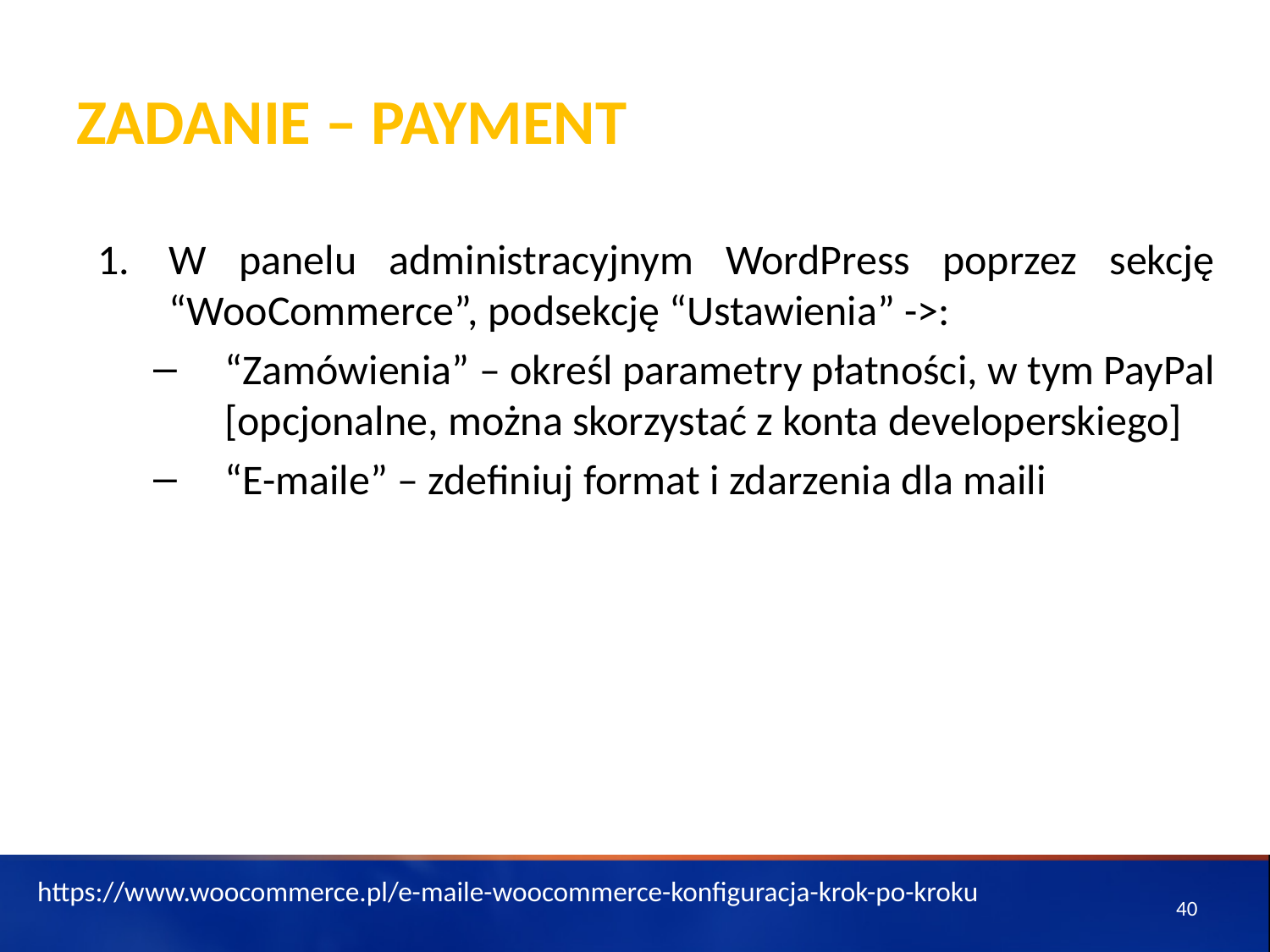

# ZADANIE – Payment
W panelu administracyjnym WordPress poprzez sekcję “WooCommerce”, podsekcję “Ustawienia” ->:
“Zamówienia” – określ parametry płatności, w tym PayPal [opcjonalne, można skorzystać z konta developerskiego]
“E-maile” – zdefiniuj format i zdarzenia dla maili

https://www.woocommerce.pl/e-maile-woocommerce-konfiguracja-krok-po-kroku
40